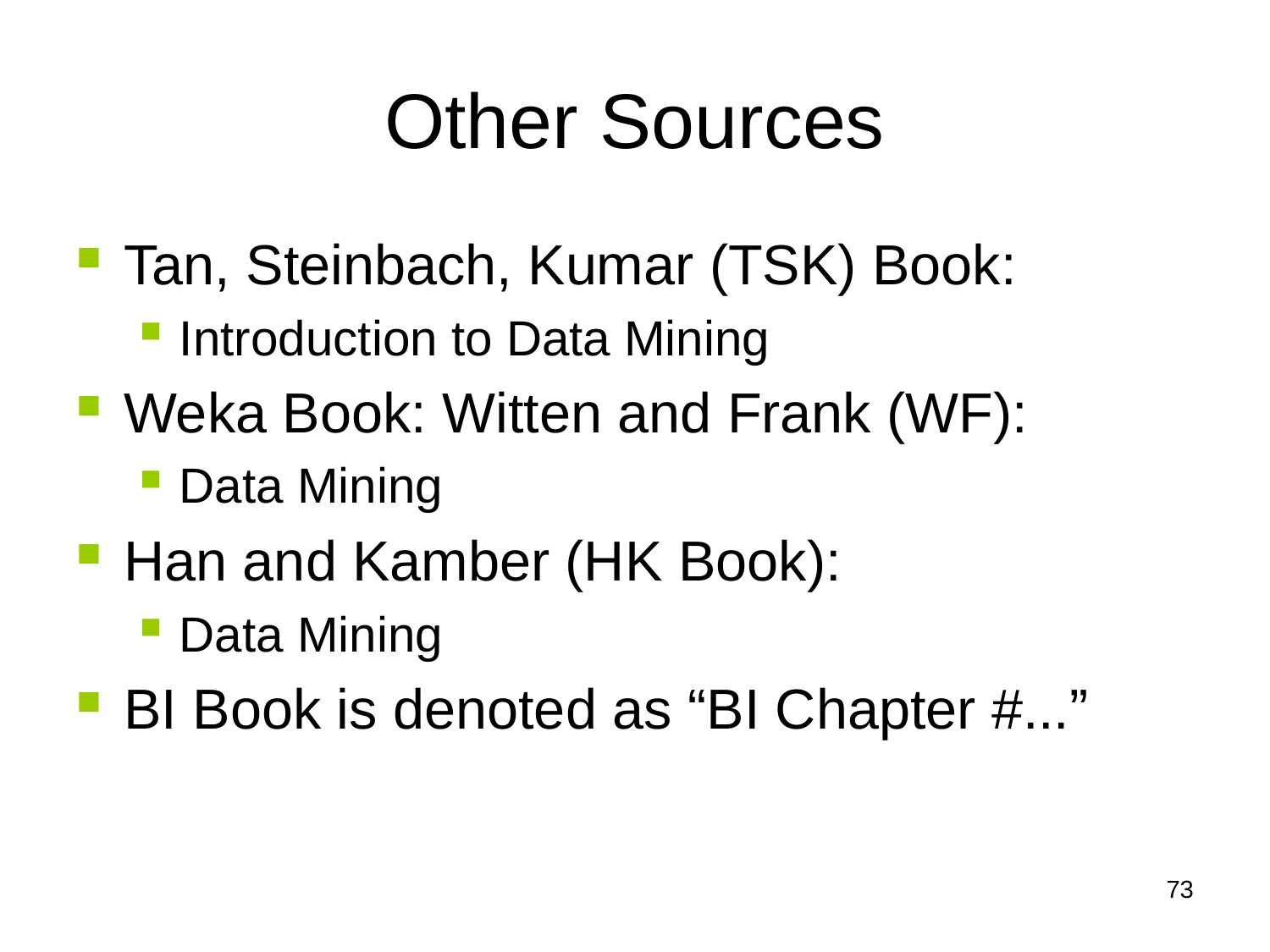

# Other Sources
Tan, Steinbach, Kumar (TSK) Book:
Introduction to Data Mining
Weka Book: Witten and Frank (WF):
Data Mining
Han and Kamber (HK Book):
Data Mining
BI Book is denoted as “BI Chapter #...”

73